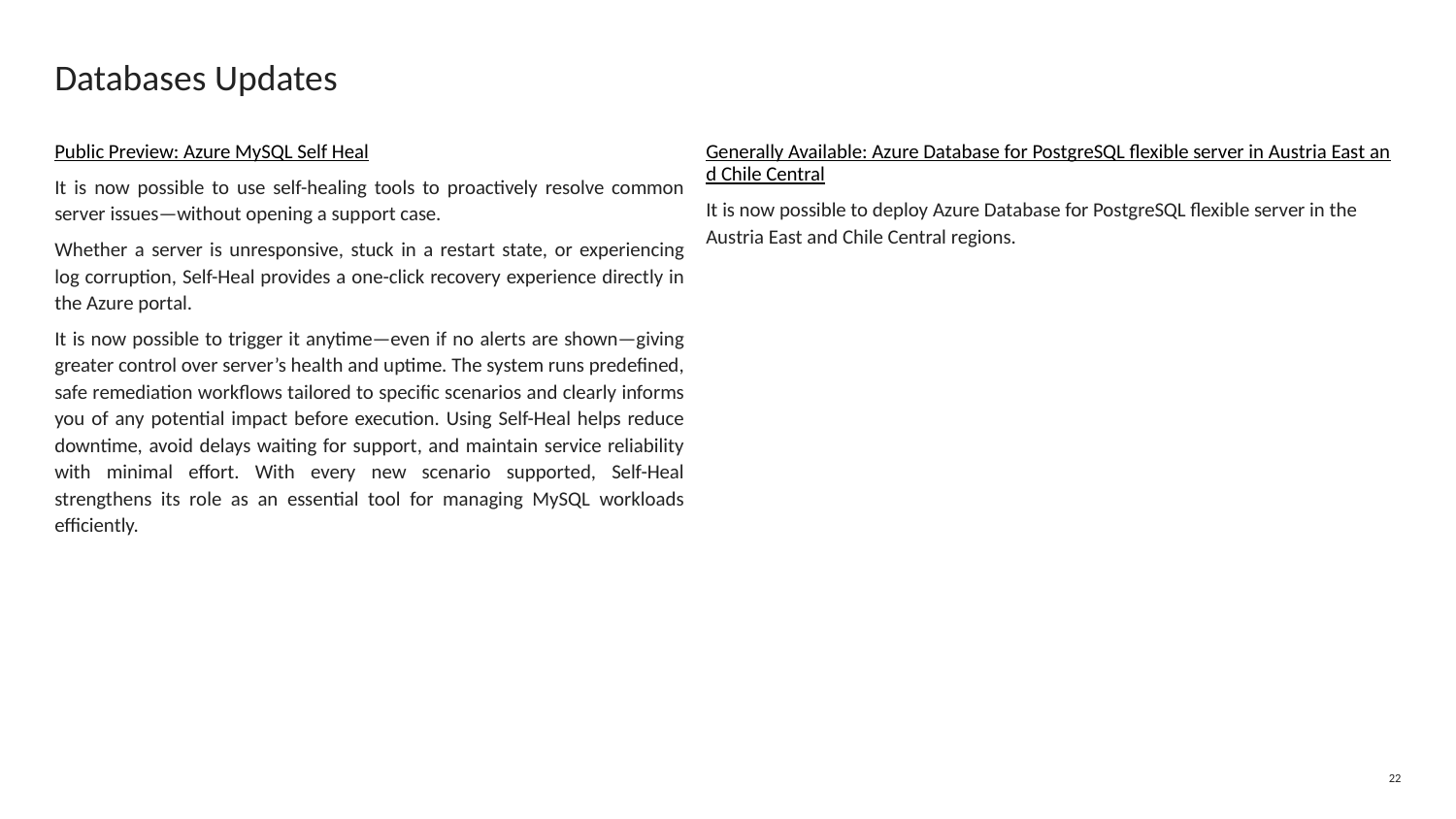

# Databases Updates
Public Preview: Azure MySQL Self Heal
It is now possible to use self-healing tools to proactively resolve common server issues—without opening a support case.
Whether a server is unresponsive, stuck in a restart state, or experiencing log corruption, Self-Heal provides a one-click recovery experience directly in the Azure portal.
It is now possible to trigger it anytime—even if no alerts are shown—giving greater control over server’s health and uptime. The system runs predefined, safe remediation workflows tailored to specific scenarios and clearly informs you of any potential impact before execution. Using Self-Heal helps reduce downtime, avoid delays waiting for support, and maintain service reliability with minimal effort. With every new scenario supported, Self-Heal strengthens its role as an essential tool for managing MySQL workloads efficiently.
Generally Available: Azure Database for PostgreSQL flexible server in Austria East and Chile Central
It is now possible to deploy Azure Database for PostgreSQL flexible server in the Austria East and Chile Central regions.